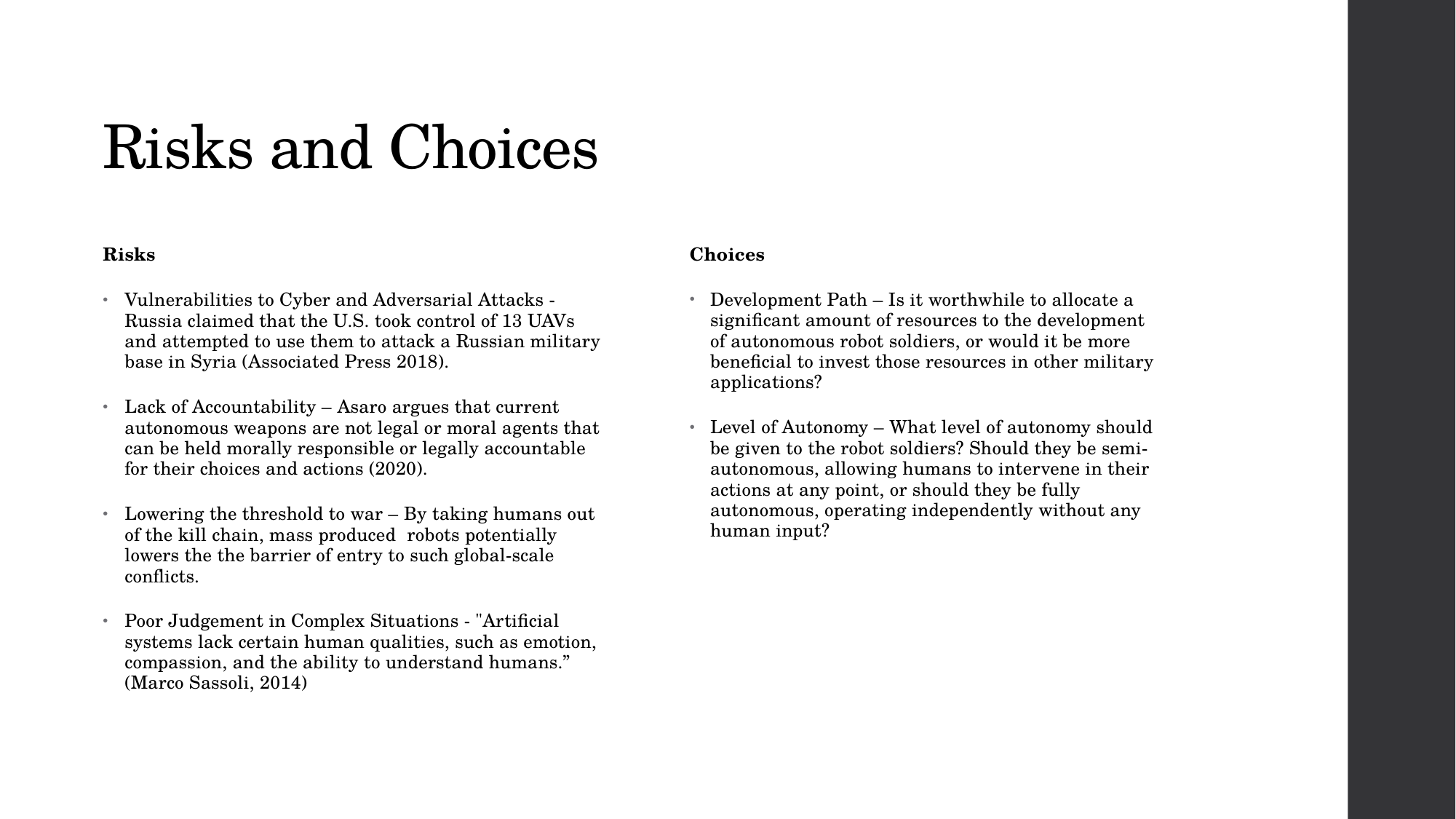

# Risks and Choices
Choices
Development Path – Is it worthwhile to allocate a significant amount of resources to the development of autonomous robot soldiers, or would it be more beneficial to invest those resources in other military applications?
Level of Autonomy – What level of autonomy should be given to the robot soldiers? Should they be semi-autonomous, allowing humans to intervene in their actions at any point, or should they be fully autonomous, operating independently without any human input?
Risks
Vulnerabilities to Cyber and Adversarial Attacks - Russia claimed that the U.S. took control of 13 UAVs and attempted to use them to attack a Russian military base in Syria (Associated Press 2018).
Lack of Accountability – Asaro argues that current autonomous weapons are not legal or moral agents that can be held morally responsible or legally accountable for their choices and actions (2020).
Lowering the threshold to war – By taking humans out of the kill chain, mass produced  robots potentially lowers the the barrier of entry to such global-scale conflicts.
Poor Judgement in Complex Situations - "Artificial systems lack certain human qualities, such as emotion, compassion, and the ability to understand humans.” (Marco Sassoli, 2014)